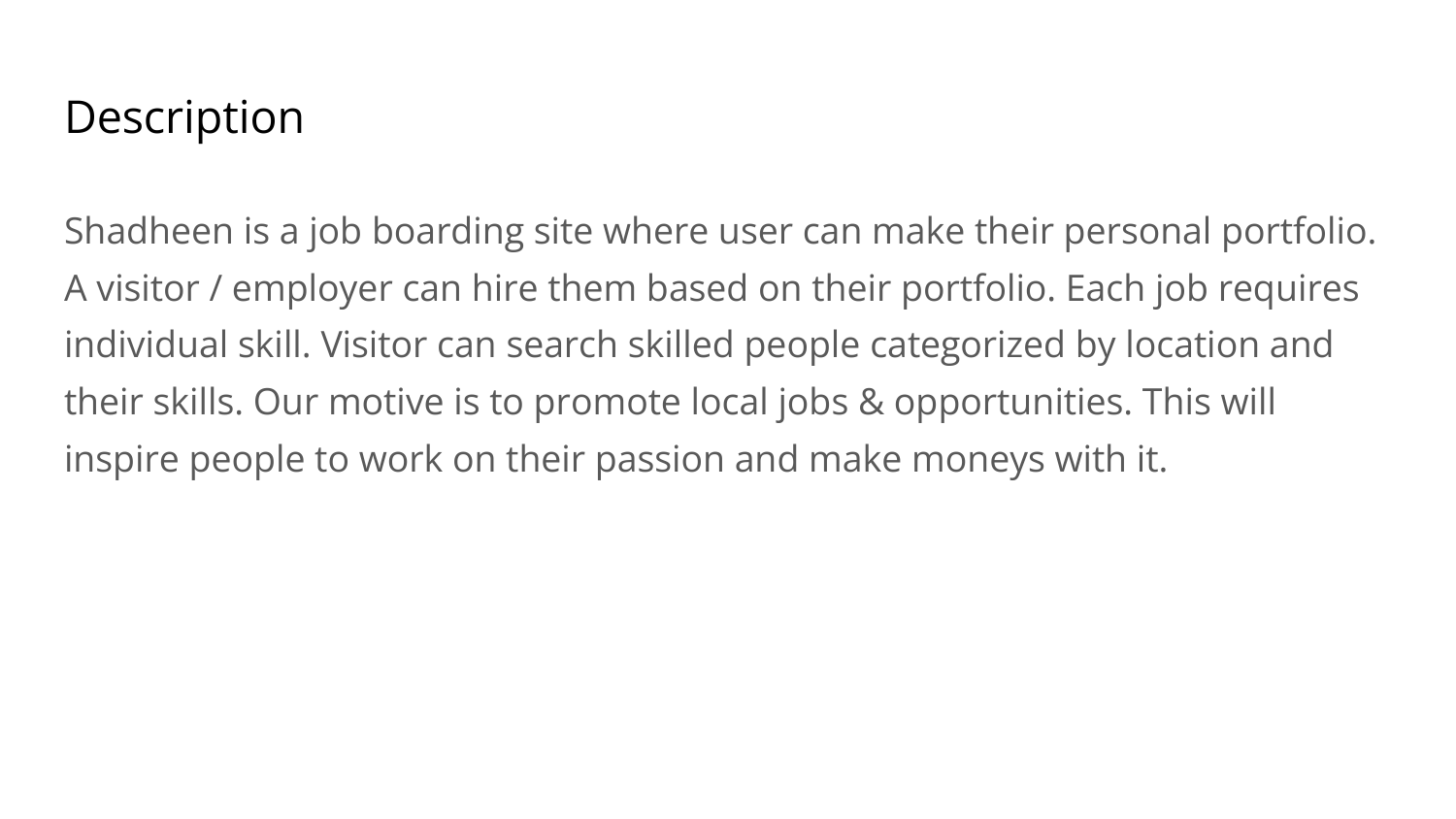

Description
Shadheen is a job boarding site where user can make their personal portfolio. A visitor / employer can hire them based on their portfolio. Each job requires individual skill. Visitor can search skilled people categorized by location and their skills. Our motive is to promote local jobs & opportunities. This will inspire people to work on their passion and make moneys with it.